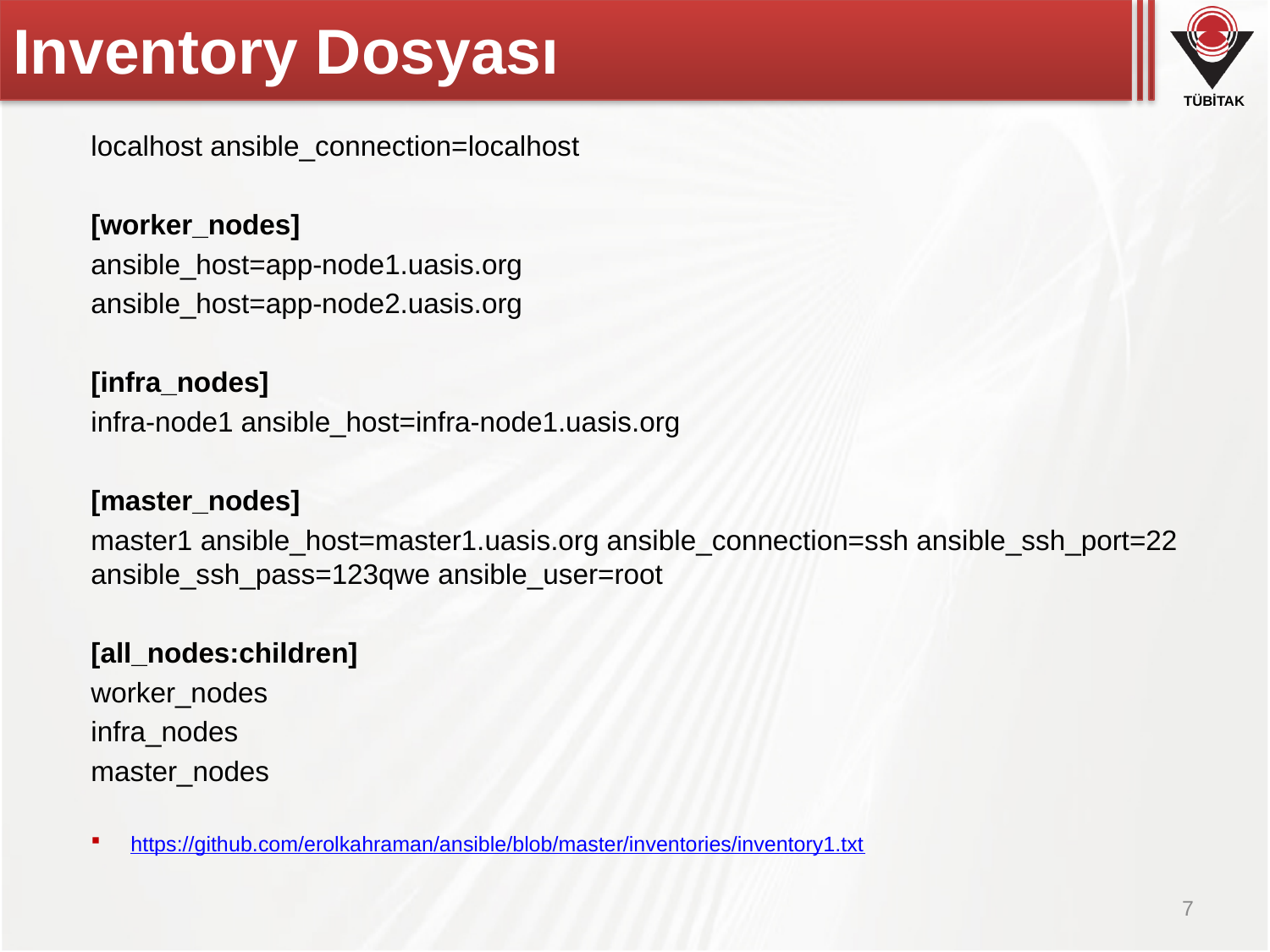

# Inventory Dosyası
localhost ansible_connection=localhost

[worker_nodes]
ansible_host=app-node1.uasis.org
ansible_host=app-node2.uasis.org

[infra_nodes]
infra-node1 ansible_host=infra-node1.uasis.org

[master_nodes]
master1 ansible_host=master1.uasis.org ansible_connection=ssh ansible_ssh_port=22 ansible_ssh_pass=123qwe ansible_user=root

[all_nodes:children]
worker_nodes
infra_nodes
master_nodes

https://github.com/erolkahraman/ansible/blob/master/inventories/inventory1.txt

7